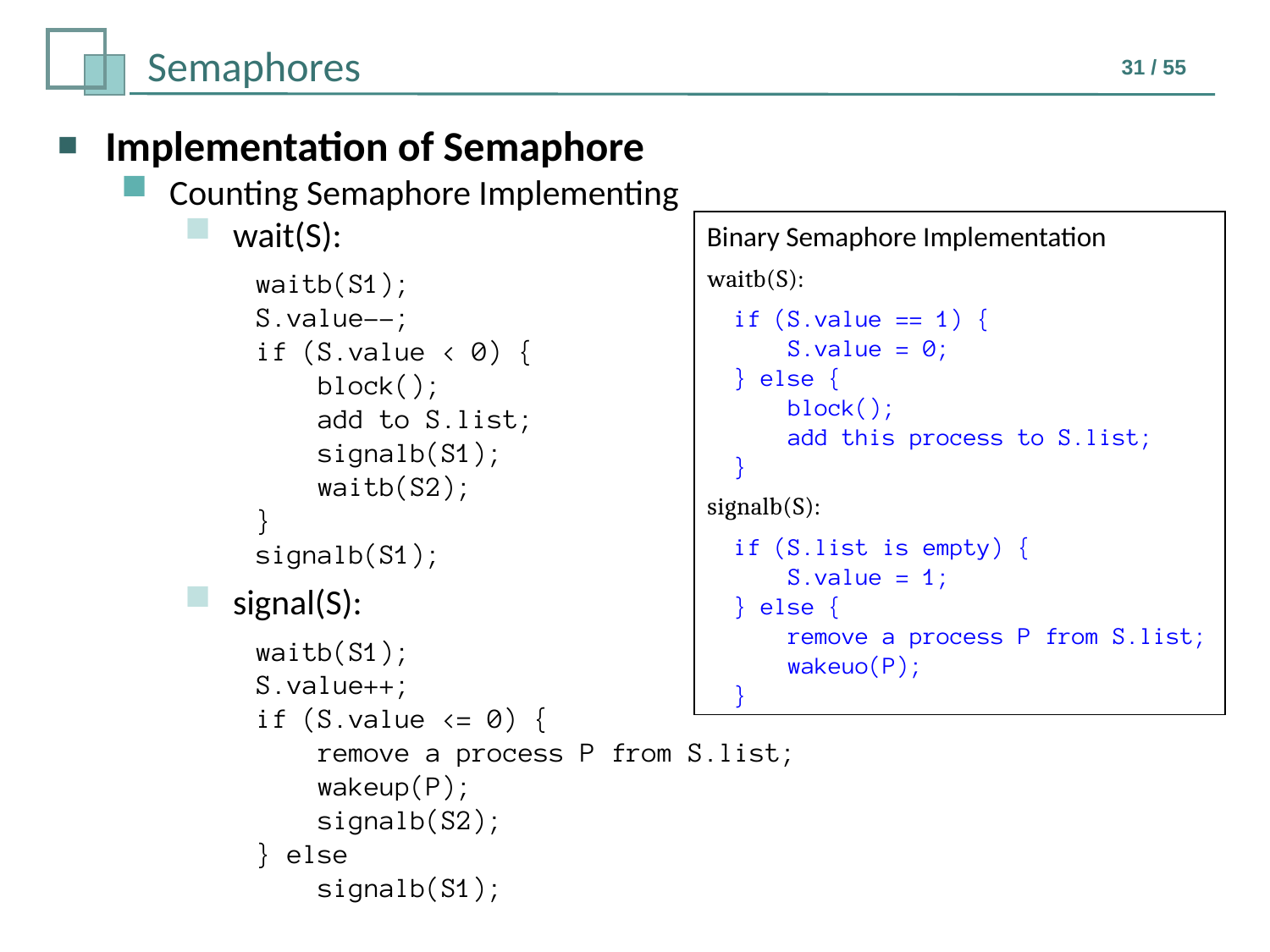

Implementation of Semaphore
Counting Semaphore Implementing
wait(S):
waitb(S1);
S.value--;
if (S.value < 0) {
    block();
    add to S.list;
    signalb(S1);
    waitb(S2);
}
signalb(S1);
signal(S):
waitb(S1);
S.value++;
if (S.value <= 0) {
    remove a process P from S.list;
    wakeup(P);
    signalb(S2);
} else
    signalb(S1);
Binary Semaphore Implementation
waitb(S):
  if (S.value == 1) {
      S.value = 0;
  } else {
      block();
      add this process to S.list;
  }
signalb(S):
  if (S.list is empty) {
      S.value = 1;
  } else {
      remove a process P from S.list;
      wakeuo(P);
  }